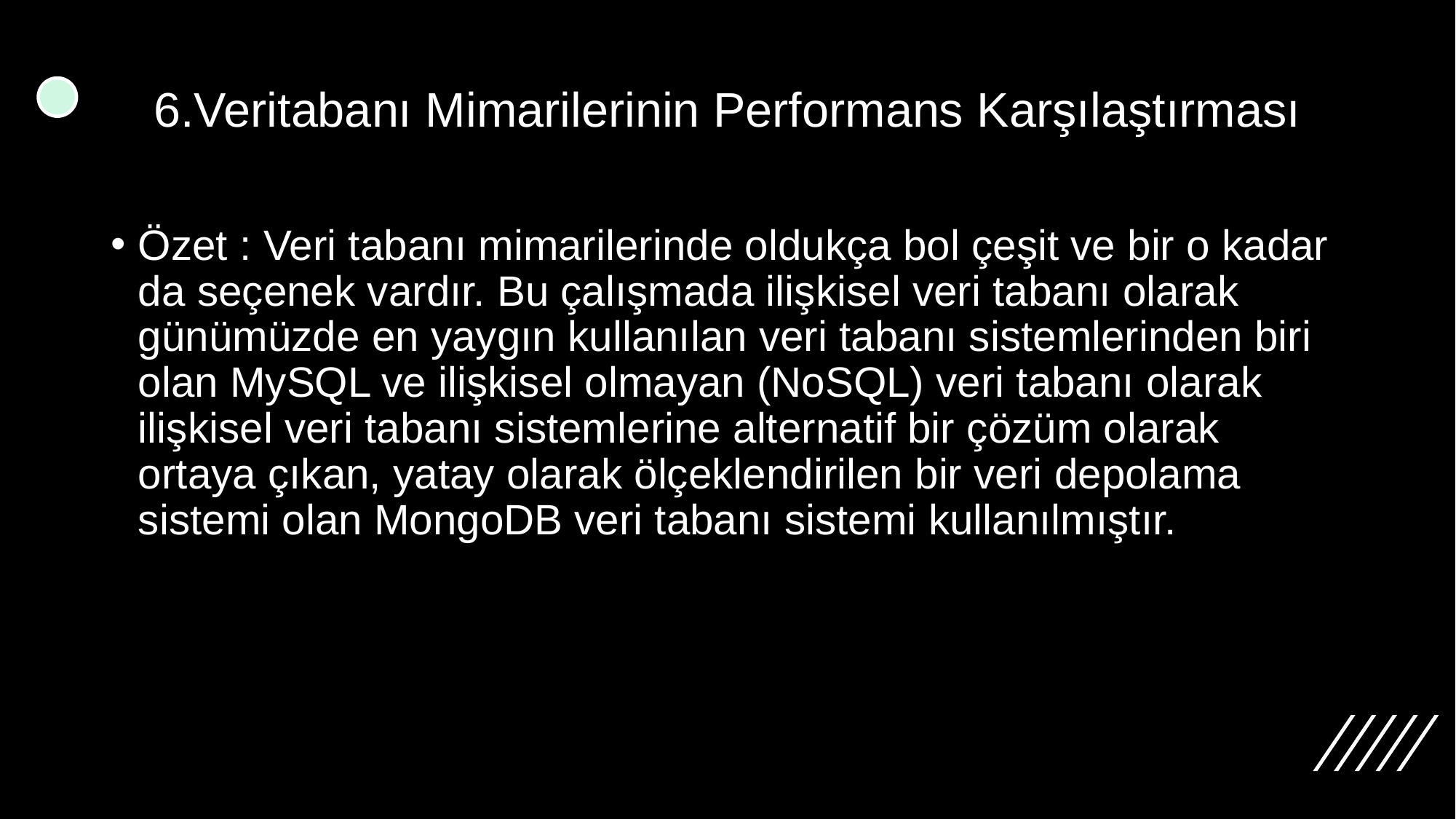

# 6.Veritabanı Mimarilerinin Performans Karşılaştırması
Özet : Veri tabanı mimarilerinde oldukça bol çeşit ve bir o kadar da seçenek vardır. Bu çalışmada ilişkisel veri tabanı olarak günümüzde en yaygın kullanılan veri tabanı sistemlerinden biri olan MySQL ve ilişkisel olmayan (NoSQL) veri tabanı olarak ilişkisel veri tabanı sistemlerine alternatif bir çözüm olarak ortaya çıkan, yatay olarak ölçeklendirilen bir veri depolama sistemi olan MongoDB veri tabanı sistemi kullanılmıştır.